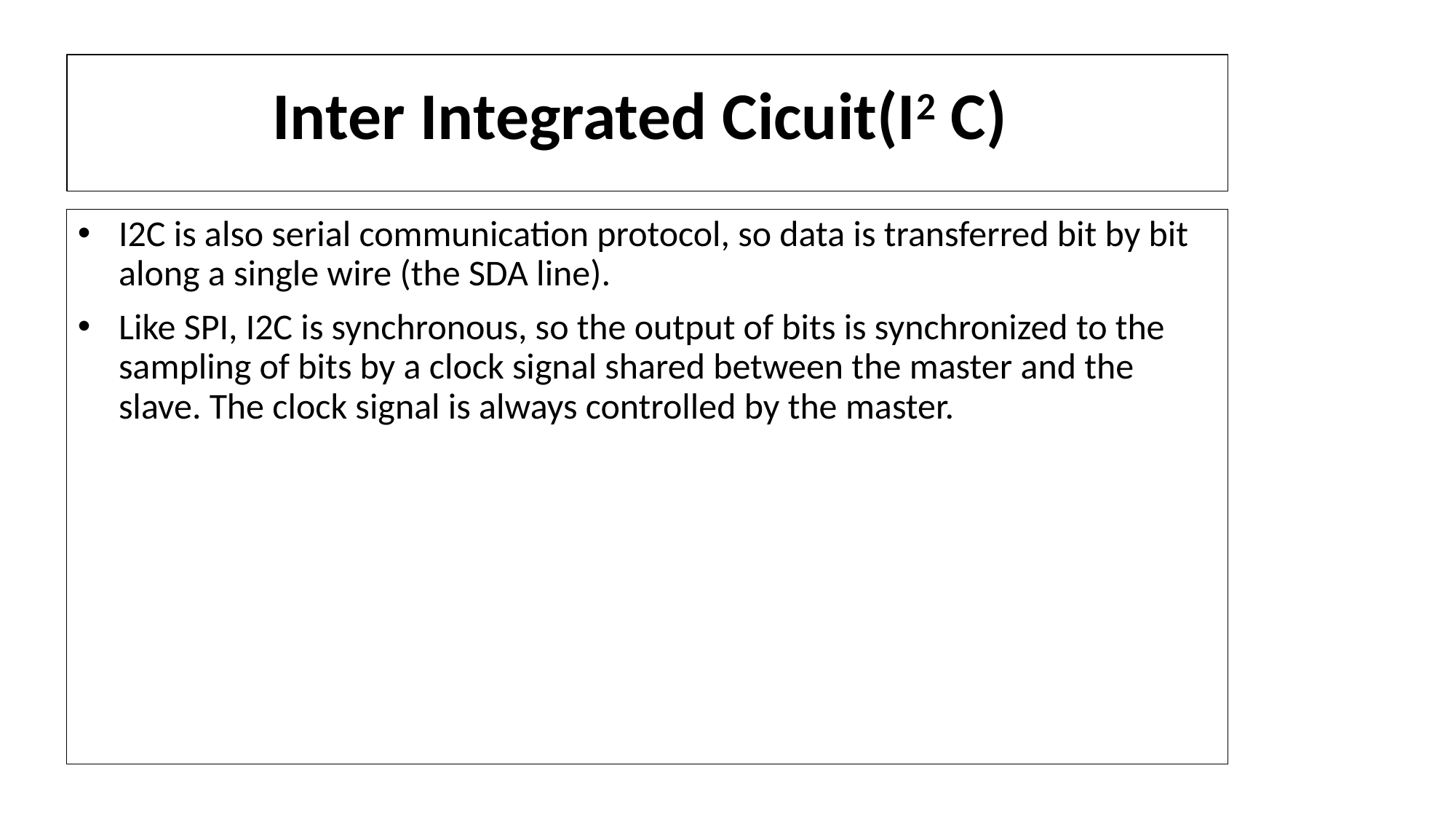

# Inter Integrated Cicuit(I2 C)
I2C is also serial communication protocol, so data is transferred bit by bit along a single wire (the SDA line).
Like SPI, I2C is synchronous, so the output of bits is synchronized to the sampling of bits by a clock signal shared between the master and the slave. The clock signal is always controlled by the master.